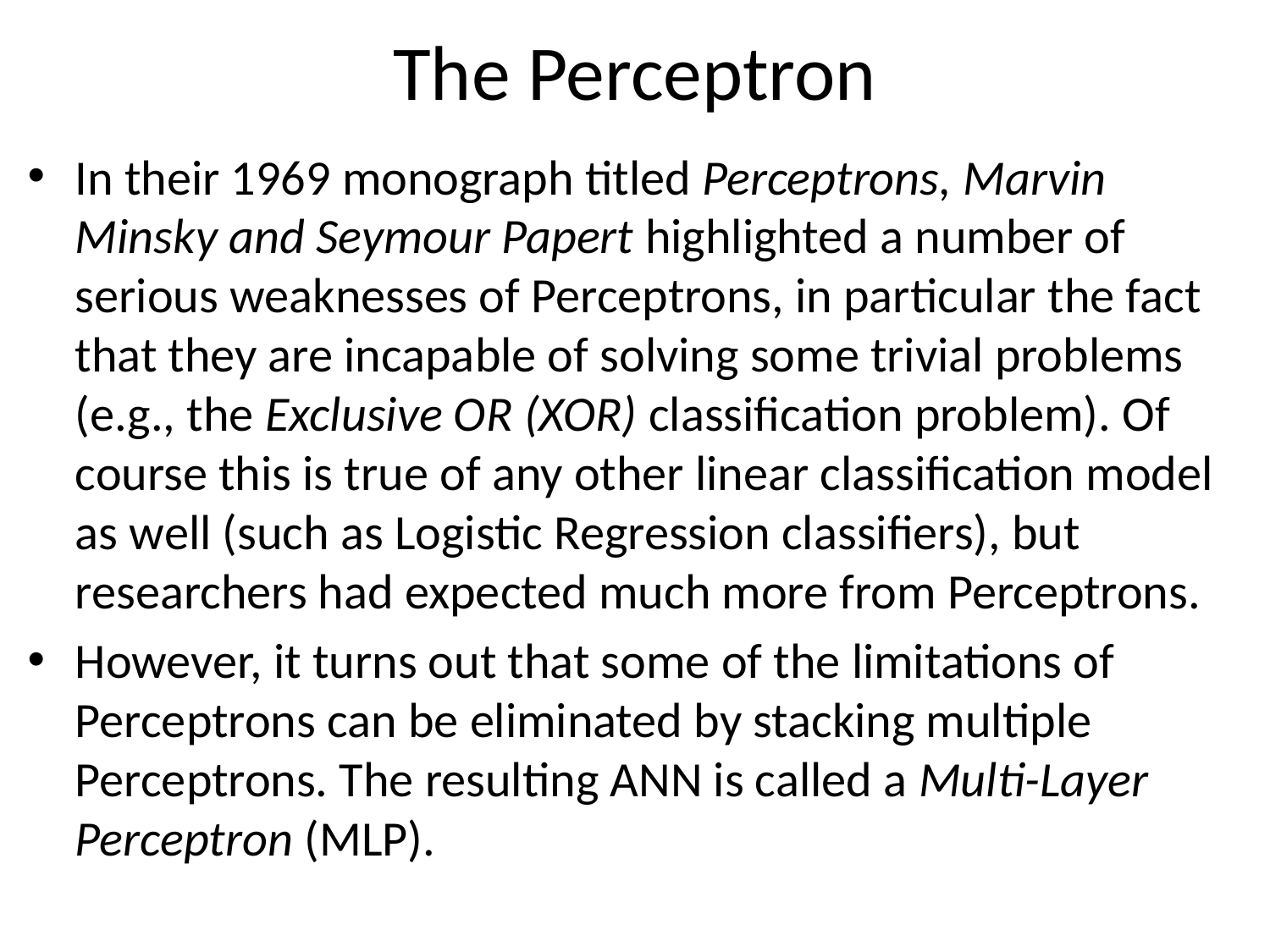

# The Perceptron
In their 1969 monograph titled Perceptrons, Marvin Minsky and Seymour Papert highlighted a number of serious weaknesses of Perceptrons, in particular the fact that they are incapable of solving some trivial problems (e.g., the Exclusive OR (XOR) classification problem). Of course this is true of any other linear classification model as well (such as Logistic Regression classifiers), but researchers had expected much more from Perceptrons.
However, it turns out that some of the limitations of Perceptrons can be eliminated by stacking multiple Perceptrons. The resulting ANN is called a Multi-Layer Perceptron (MLP).